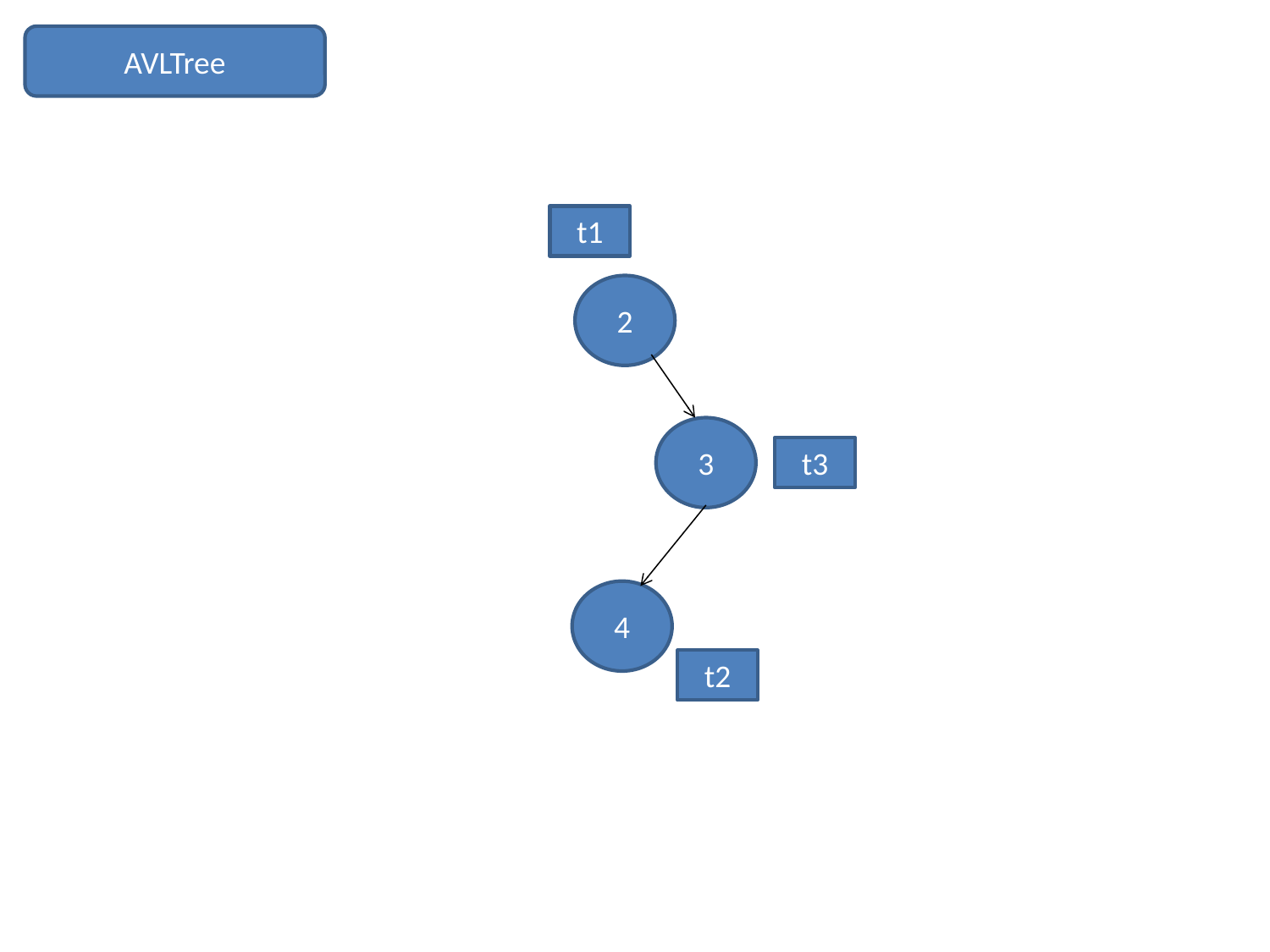

AVLTree
t1
2
3
t3
4
t2